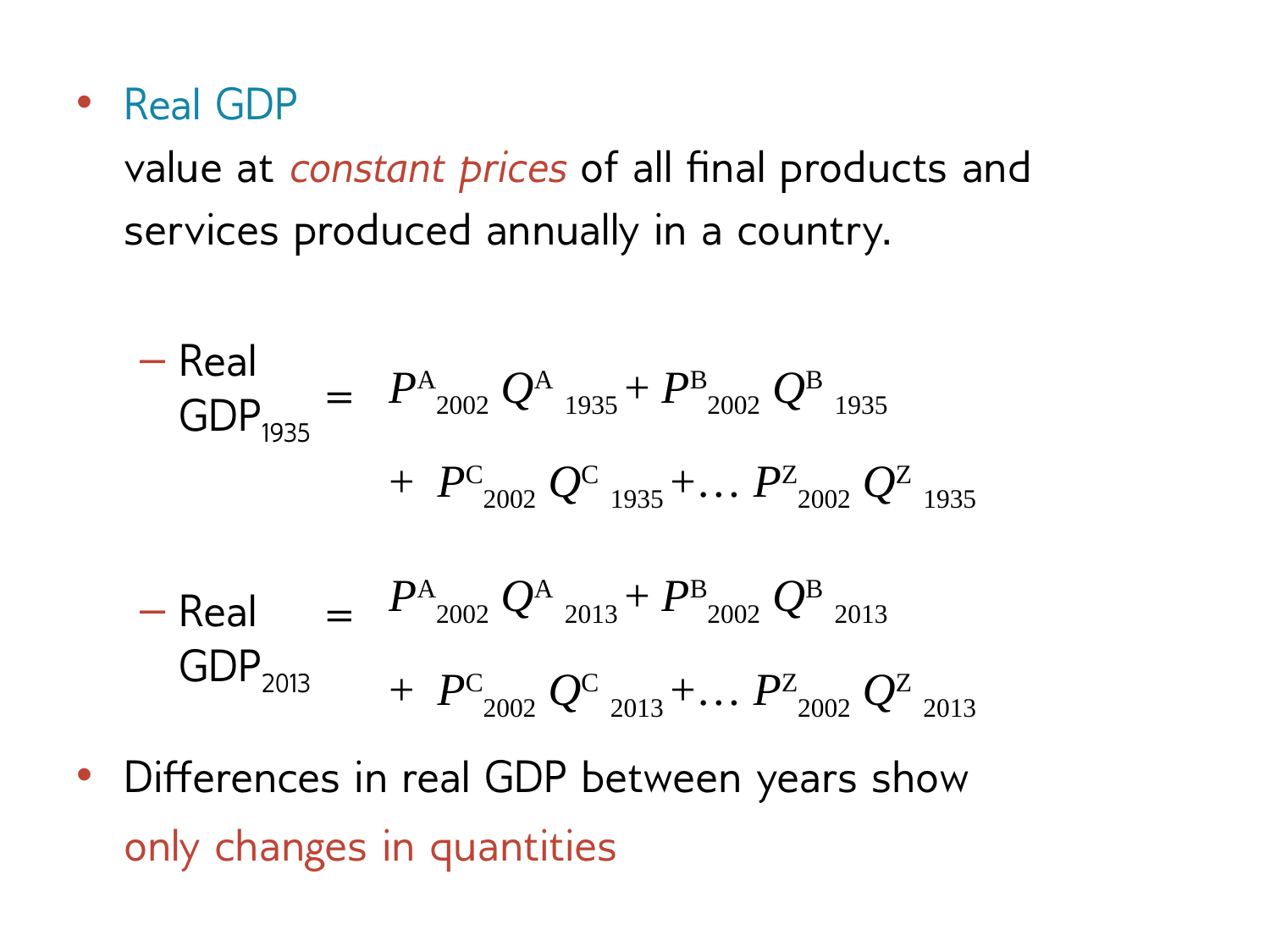

Real GDP
value at constant prices of all final products and services produced annually in a country.
Real
GDP1935
Real
GDP2013
PA2002 QA 1935 + PB2002 QB 1935
+  PC2002 QC 1935 +… PZ2002 QZ 1935

=
PA2002 QA 2013 + PB2002 QB 2013
+  PC2002 QC 2013 +… PZ2002 QZ 2013

=
Differences in real GDP between years show
only changes in quantities